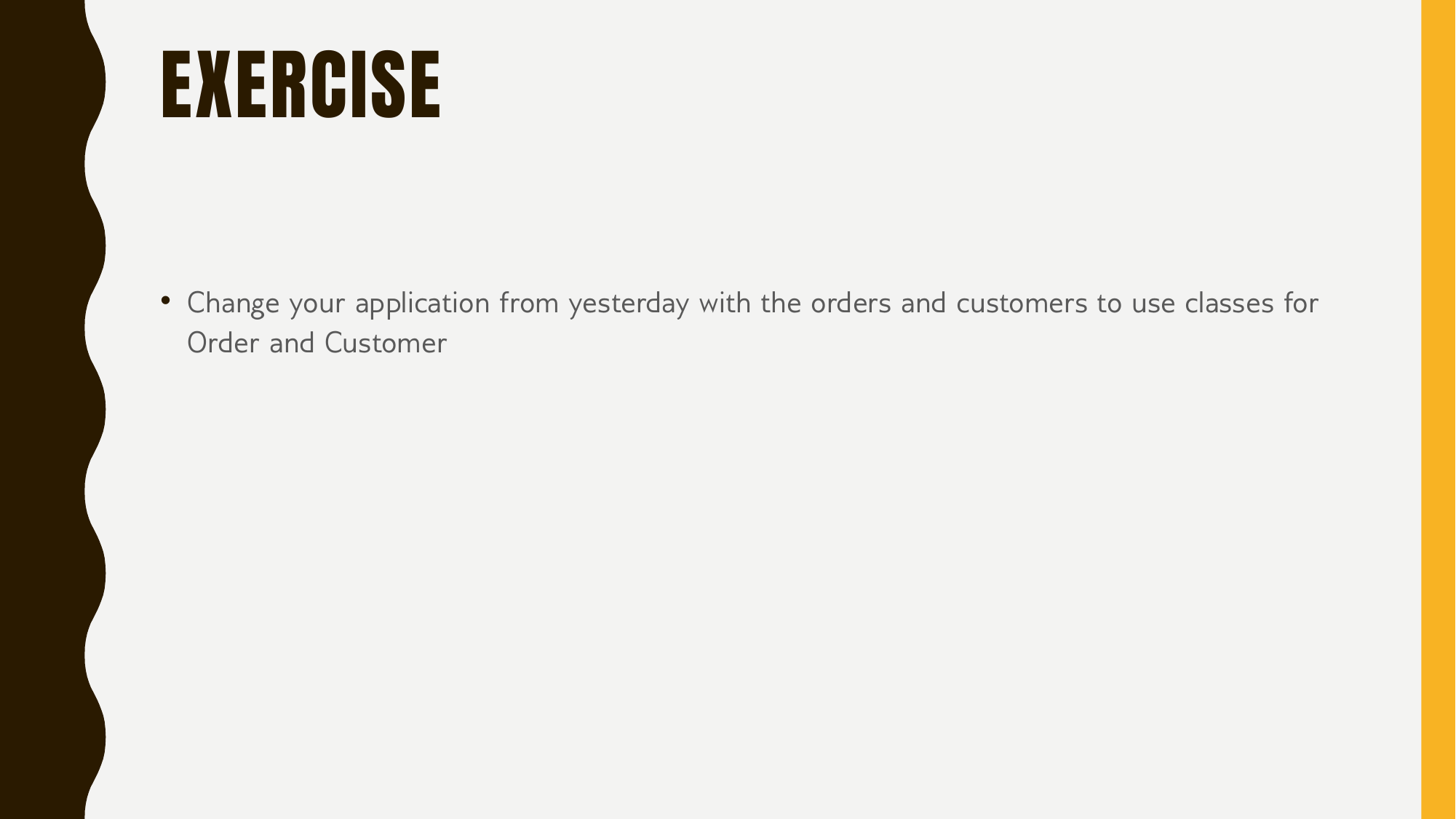

# Exercise
Change your application from yesterday with the orders and customers to use classes for Order and Customer